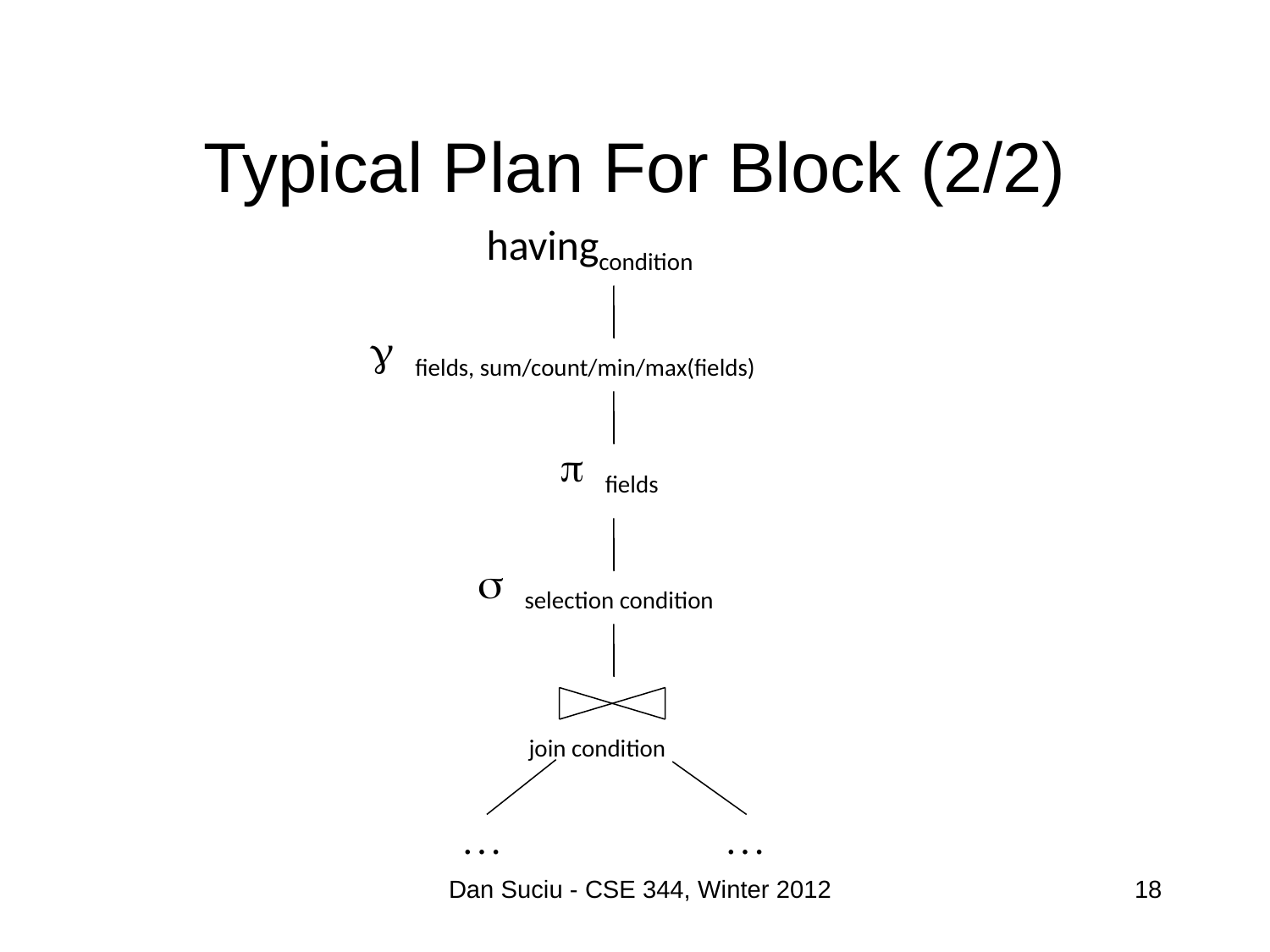

# Typical Plan For Block (2/2)
havingcondition

γ fields, sum/count/min/max(fields)

π fields

σ selection condition

join condition

…
…
Dan Suciu - CSE 344, Winter 2012
18